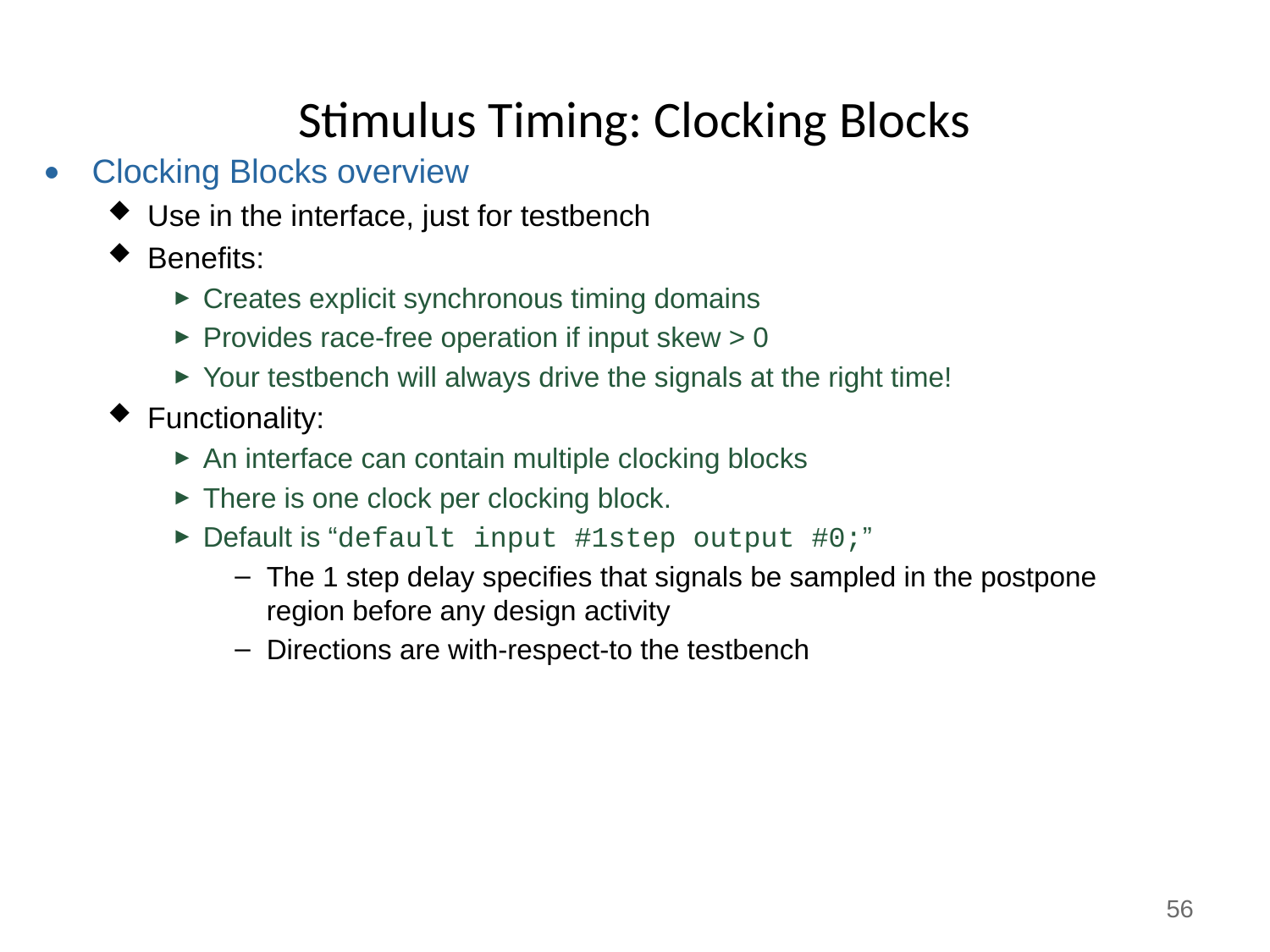

# Stimulus Timing: Clocking Blocks
Clocking Blocks overview
Use in the interface, just for testbench
Benefits:
Creates explicit synchronous timing domains
Provides race-free operation if input skew > 0
Your testbench will always drive the signals at the right time!
Functionality:
An interface can contain multiple clocking blocks
There is one clock per clocking block.
Default is “default input #1step output #0;”
The 1 step delay specifies that signals be sampled in the postpone region before any design activity
Directions are with-respect-to the testbench

56